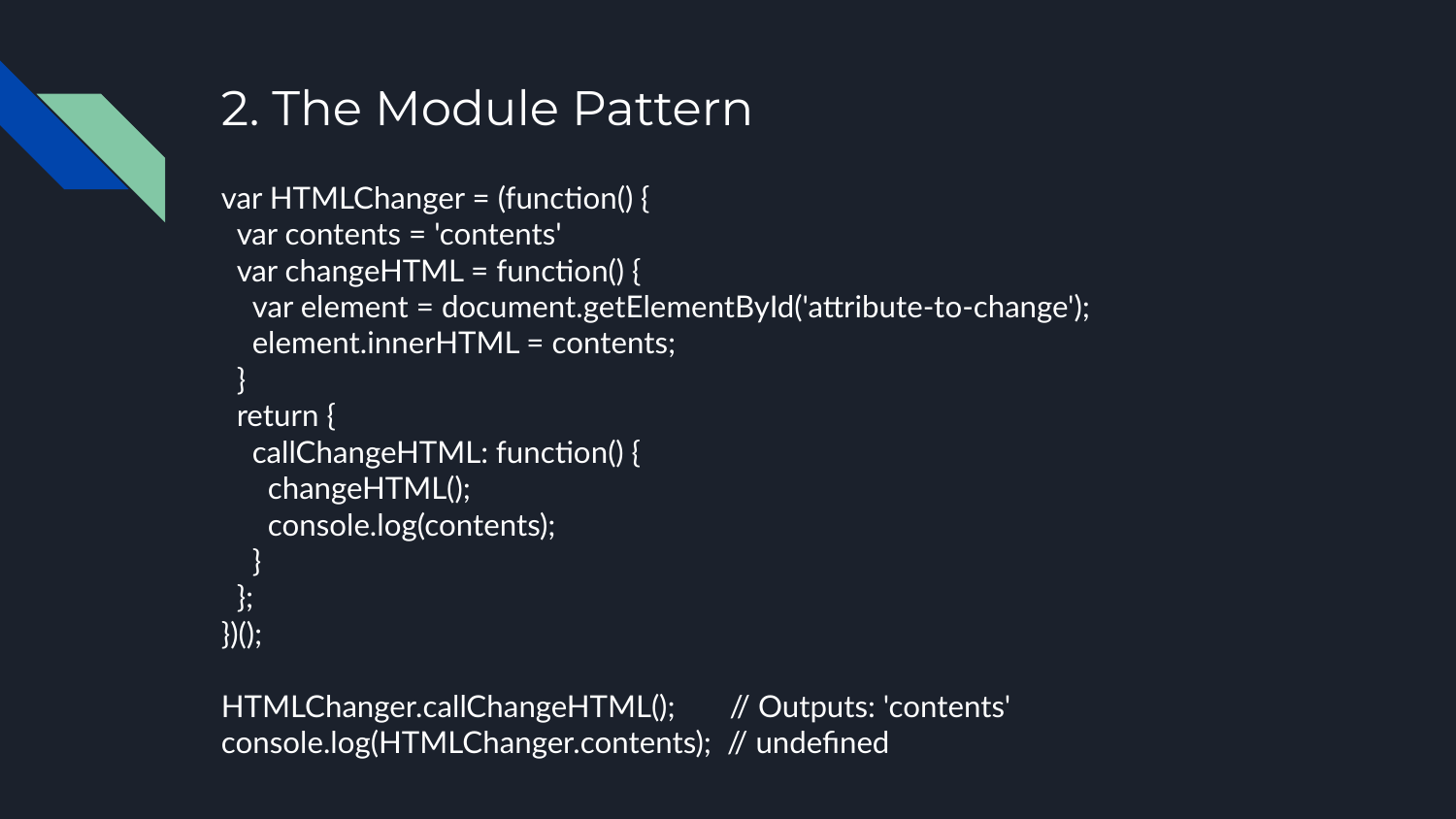

# 2. The Module Pattern
var HTMLChanger = (function() {
  var contents = 'contents'
  var changeHTML = function() {
    var element = document.getElementById('attribute-to-change');
    element.innerHTML = contents;
  }
  return {
    callChangeHTML: function() {
      changeHTML();
      console.log(contents);
    }
  };
})();

HTMLChanger.callChangeHTML();       // Outputs: 'contents'
console.log(HTMLChanger.contents);  // undefined